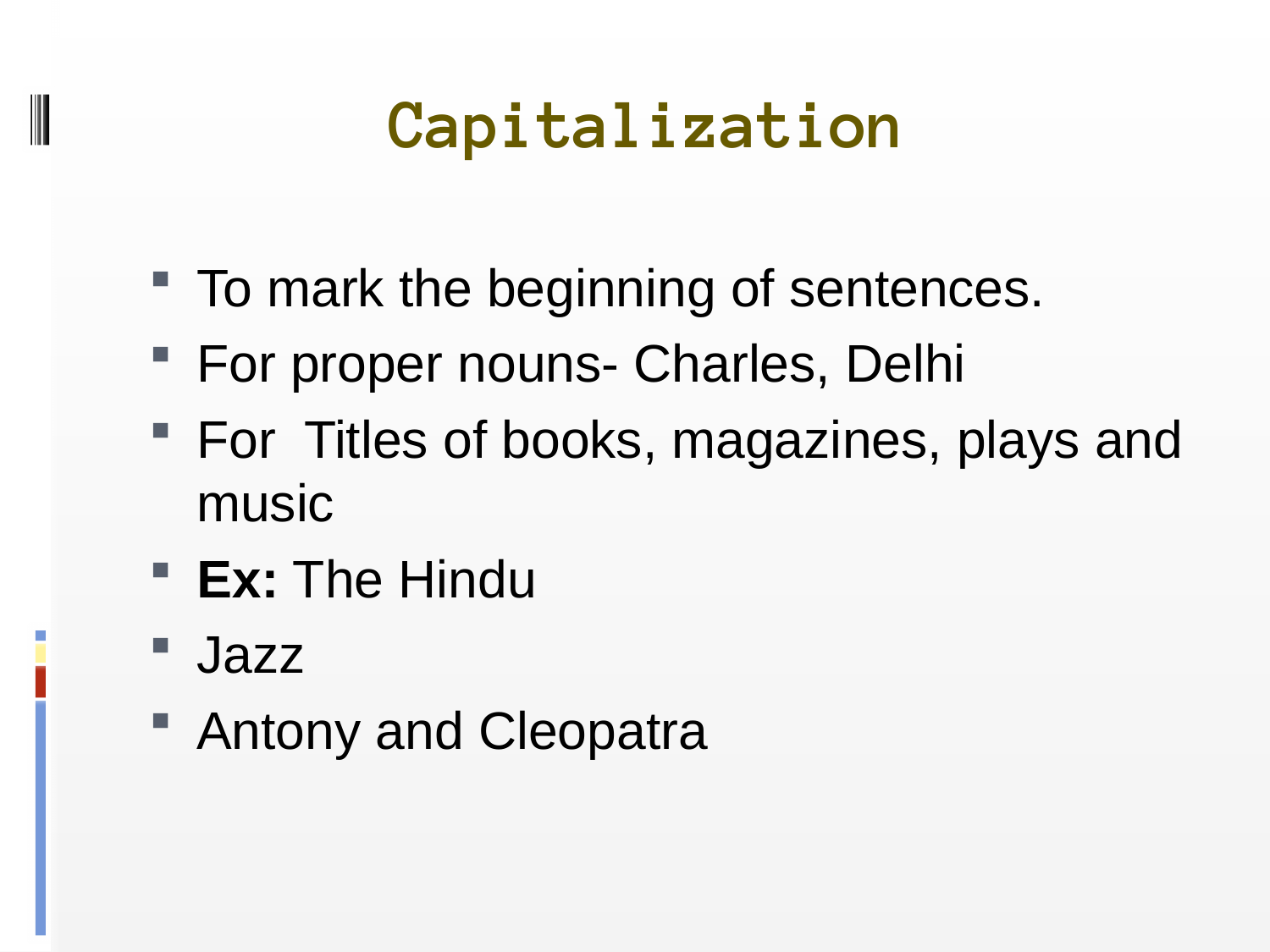

# Capitalization
To mark the beginning of sentences.
For proper nouns- Charles, Delhi
For  Titles of books, magazines, plays and music
Ex: The Hindu
Jazz
Antony and Cleopatra